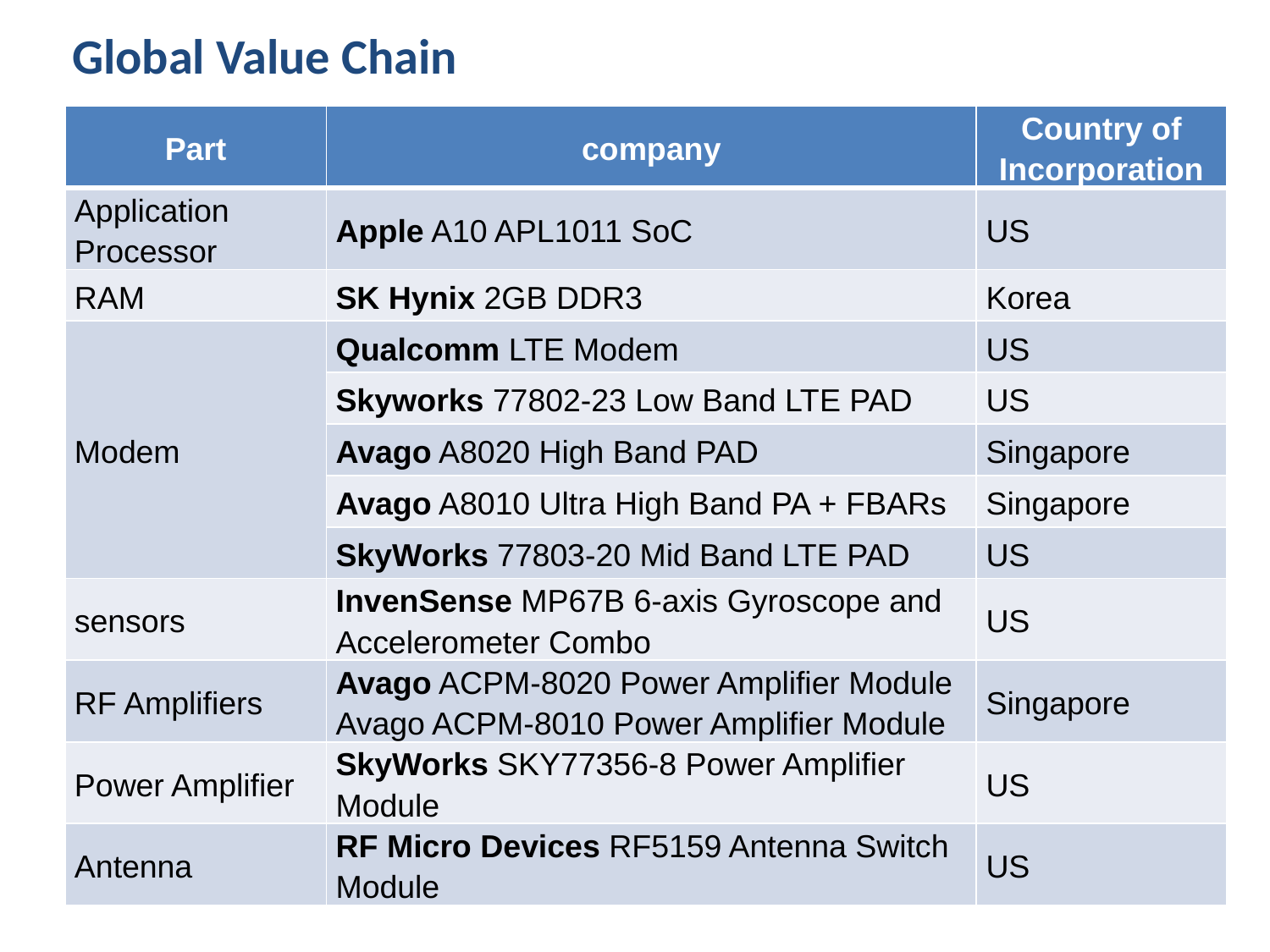

# Global Value Chain
| Part | company | Country of Incorporation |
| --- | --- | --- |
| Application Processor | Apple A10 APL1011 SoC | US |
| RAM | SK Hynix 2GB DDR3 | Korea |
| Modem | Qualcomm LTE Modem | US |
|  | Skyworks 77802-23 Low Band LTE PAD | US |
|  | Avago A8020 High Band PAD | Singapore |
|  | Avago A8010 Ultra High Band PA + FBARs | Singapore |
|  | SkyWorks 77803-20 Mid Band LTE PAD | US |
| sensors | InvenSense MP67B 6-axis Gyroscope and Accelerometer Combo | US |
| RF Amplifiers | Avago ACPM-8020 Power Amplifier Module Avago ACPM-8010 Power Amplifier Module | Singapore |
| Power Amplifier | SkyWorks SKY77356-8 Power Amplifier Module | US |
| Antenna | RF Micro Devices RF5159 Antenna Switch Module | US |